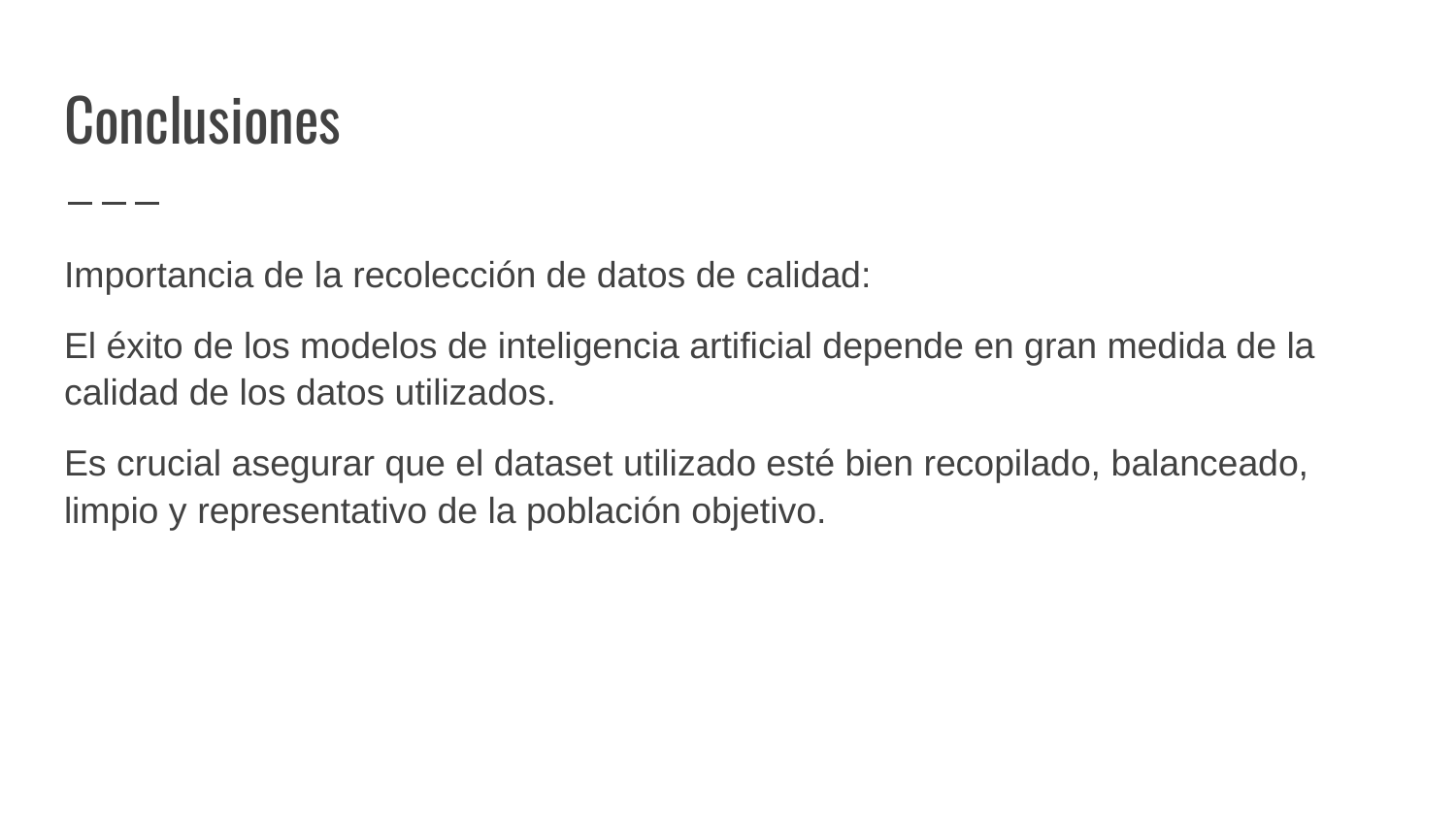

# Conclusiones
Importancia de la recolección de datos de calidad:
El éxito de los modelos de inteligencia artificial depende en gran medida de la calidad de los datos utilizados.
Es crucial asegurar que el dataset utilizado esté bien recopilado, balanceado, limpio y representativo de la población objetivo.